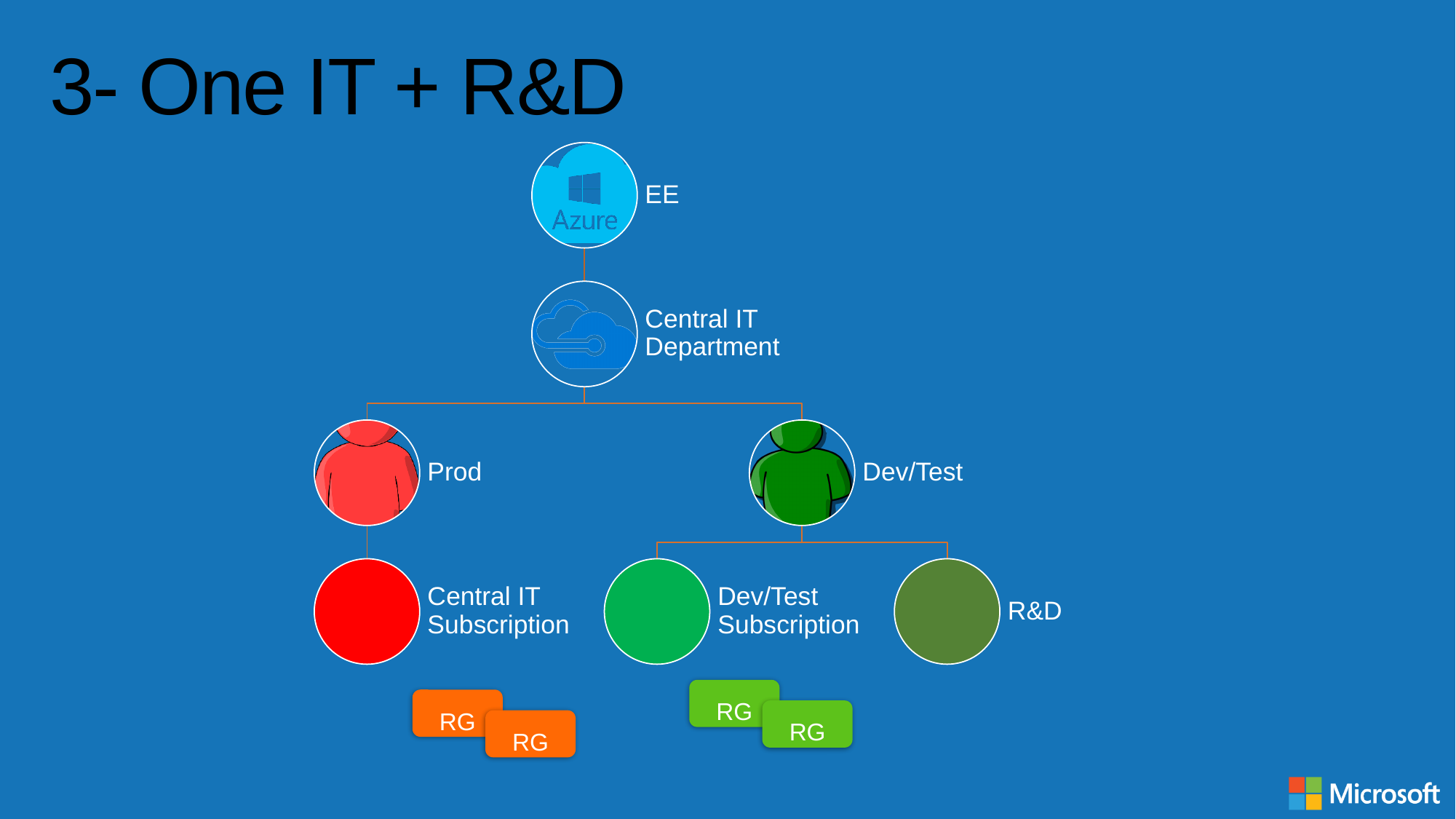

# 3- One IT + R&D
EE
Central IT Department
Prod
Central IT Subscription
Dev/Test
Dev/Test Subscription
R&D
RG
RG
RG
RG